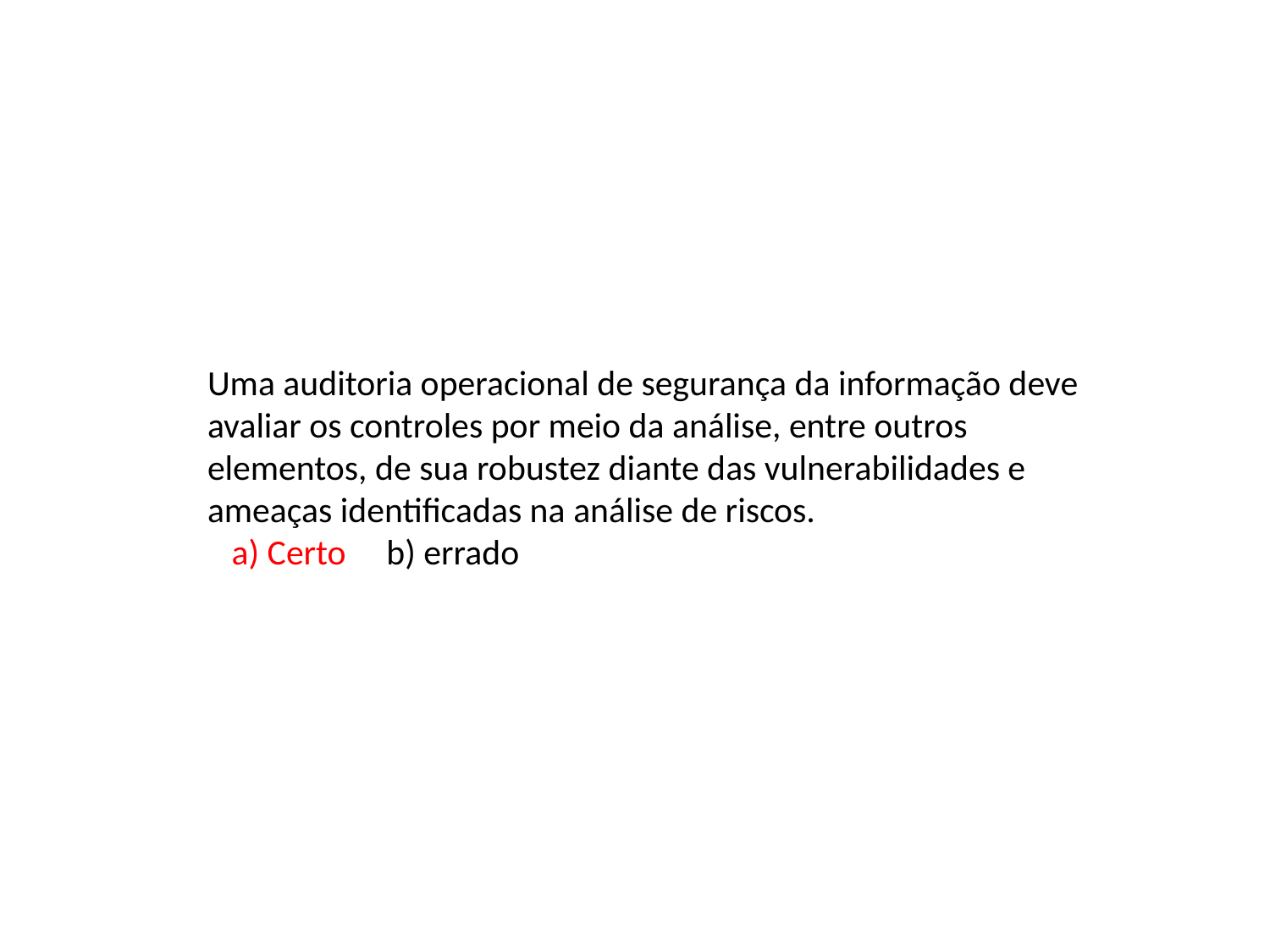

Uma auditoria operacional de segurança da informação deve avaliar os controles por meio da análise, entre outros elementos, de sua robustez diante das vulnerabilidades e ameaças identificadas na análise de riscos.
   a) Certo     b) errado